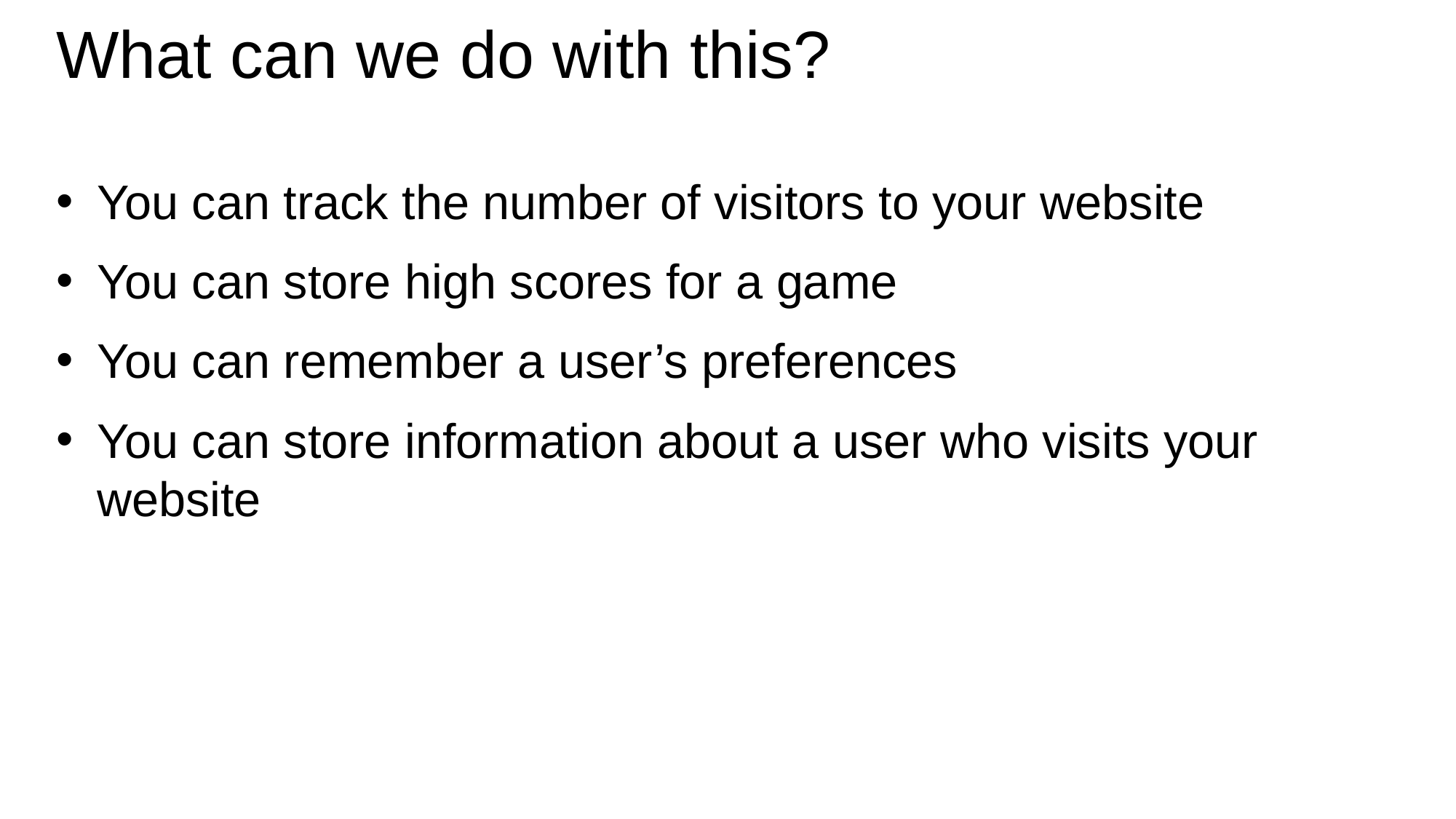

# What can we do with this?
You can track the number of visitors to your website
You can store high scores for a game
You can remember a user’s preferences
You can store information about a user who visits your website